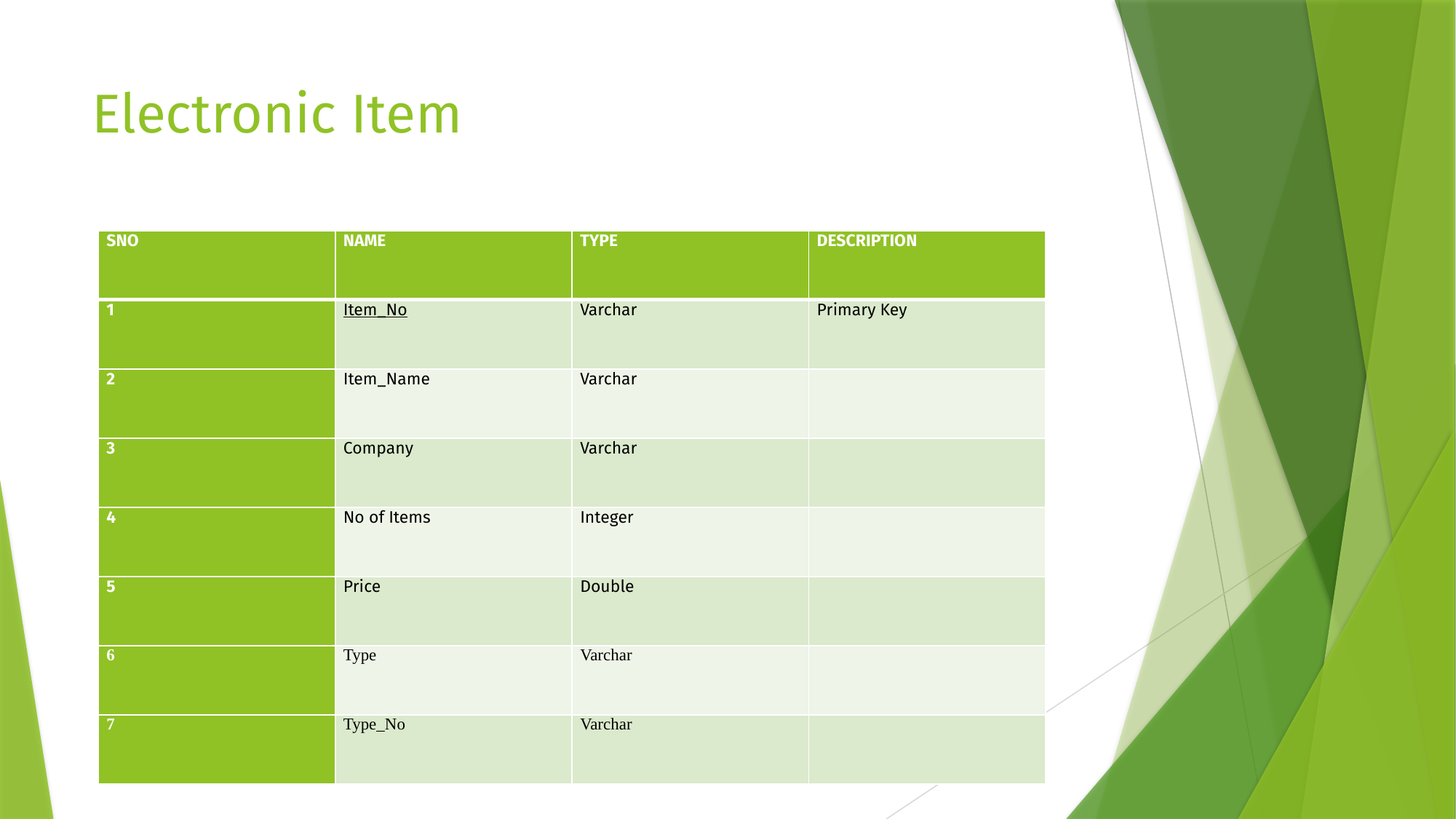

# Electronic Item
| SNO | NAME | TYPE | DESCRIPTION |
| --- | --- | --- | --- |
| 1 | Item\_No | Varchar | Primary Key |
| 2 | Item\_Name | Varchar |  |
| 3 | Company | Varchar |  |
| 4 | No of Items | Integer |  |
| 5 | Price | Double |  |
| 6 | Type | Varchar |  |
| 7 | Type\_No | Varchar |  |